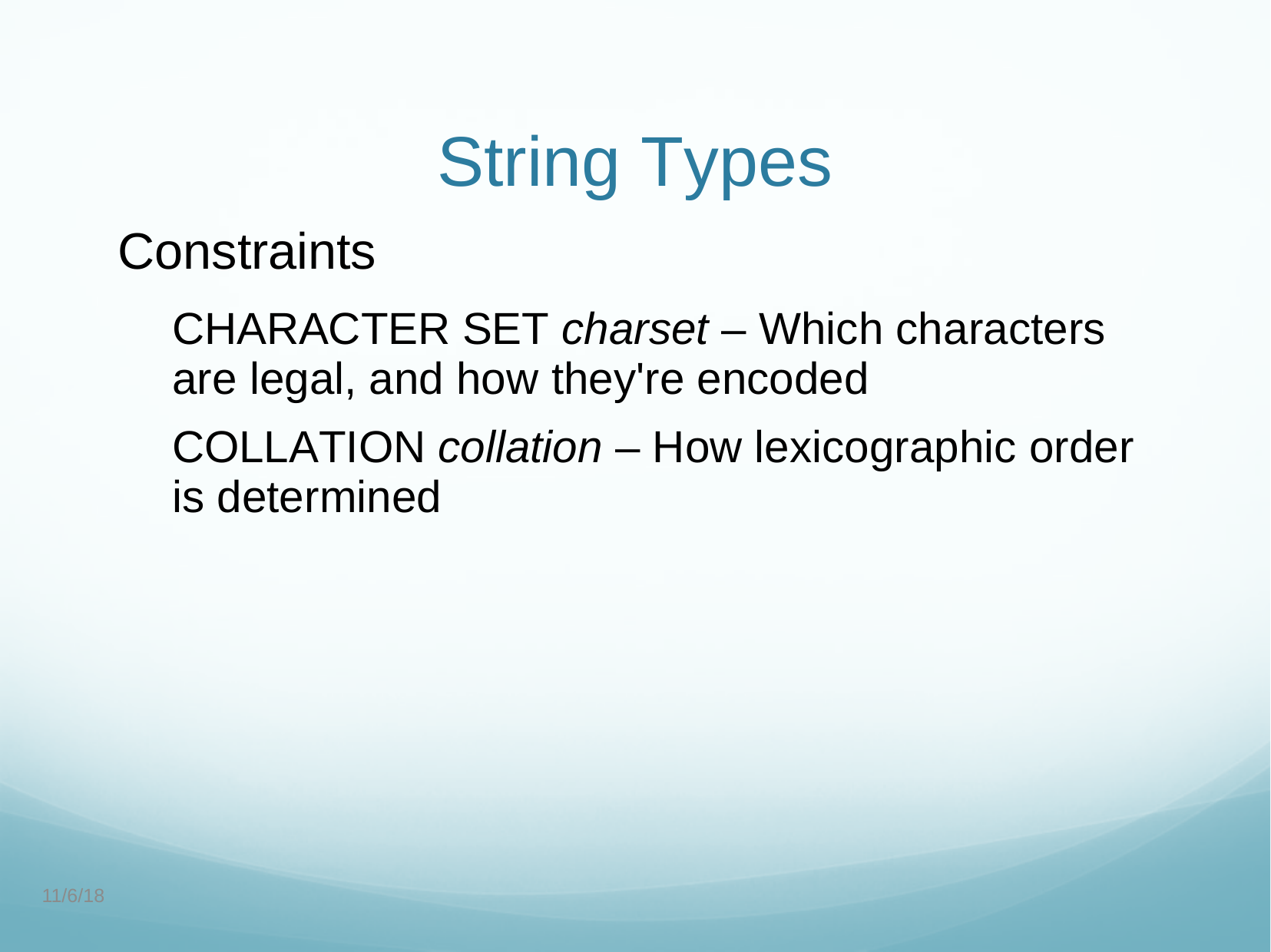

# String Types
Constraints
CHARACTER SET charset – Which characters are legal, and how they're encoded

COLLATION collation – How lexicographic order is determined
11/6/18
Web Sys I - MySQL
24